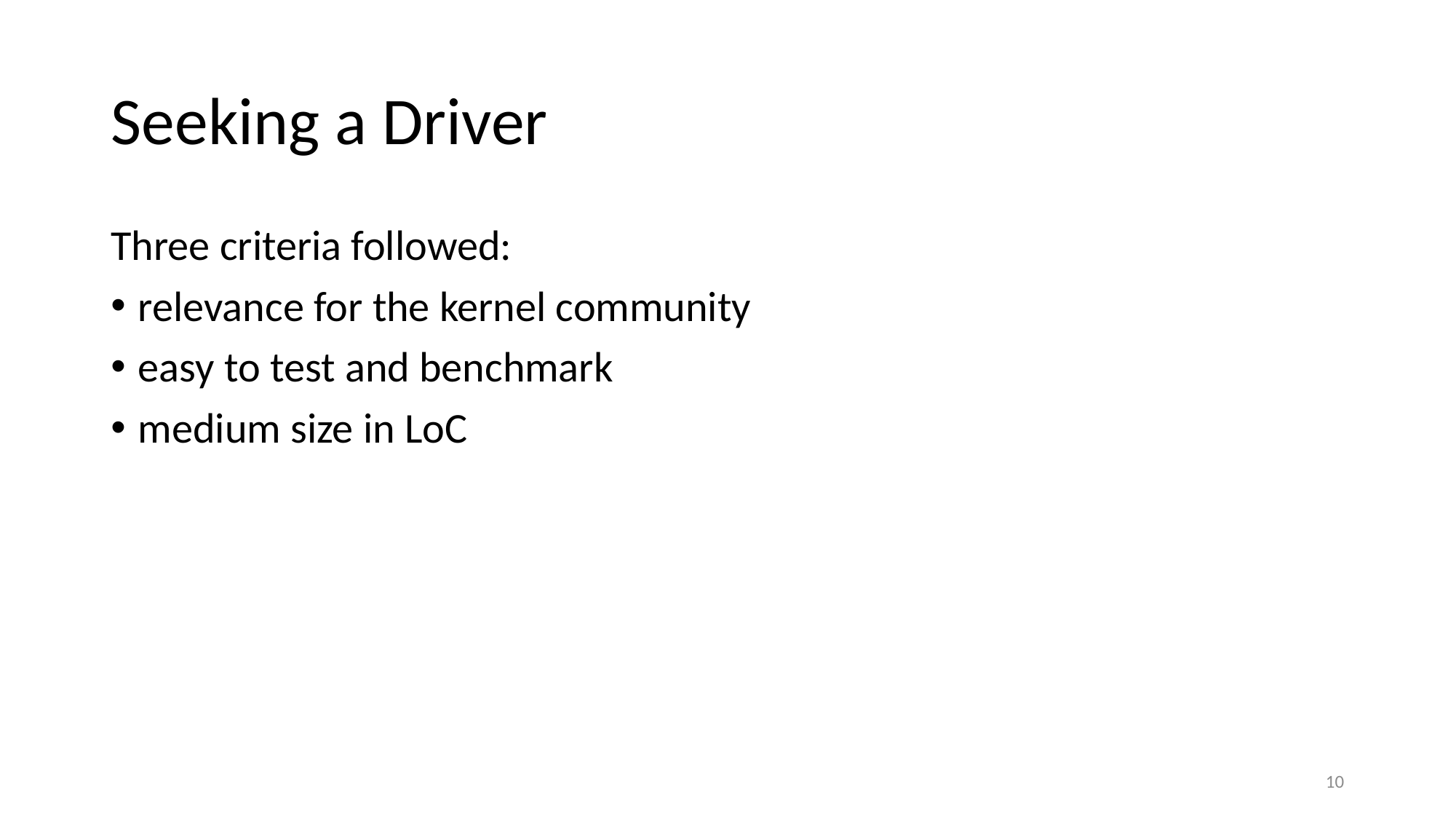

# Seeking a Driver
Three criteria followed:
relevance for the kernel community
easy to test and benchmark
medium size in LoC
10